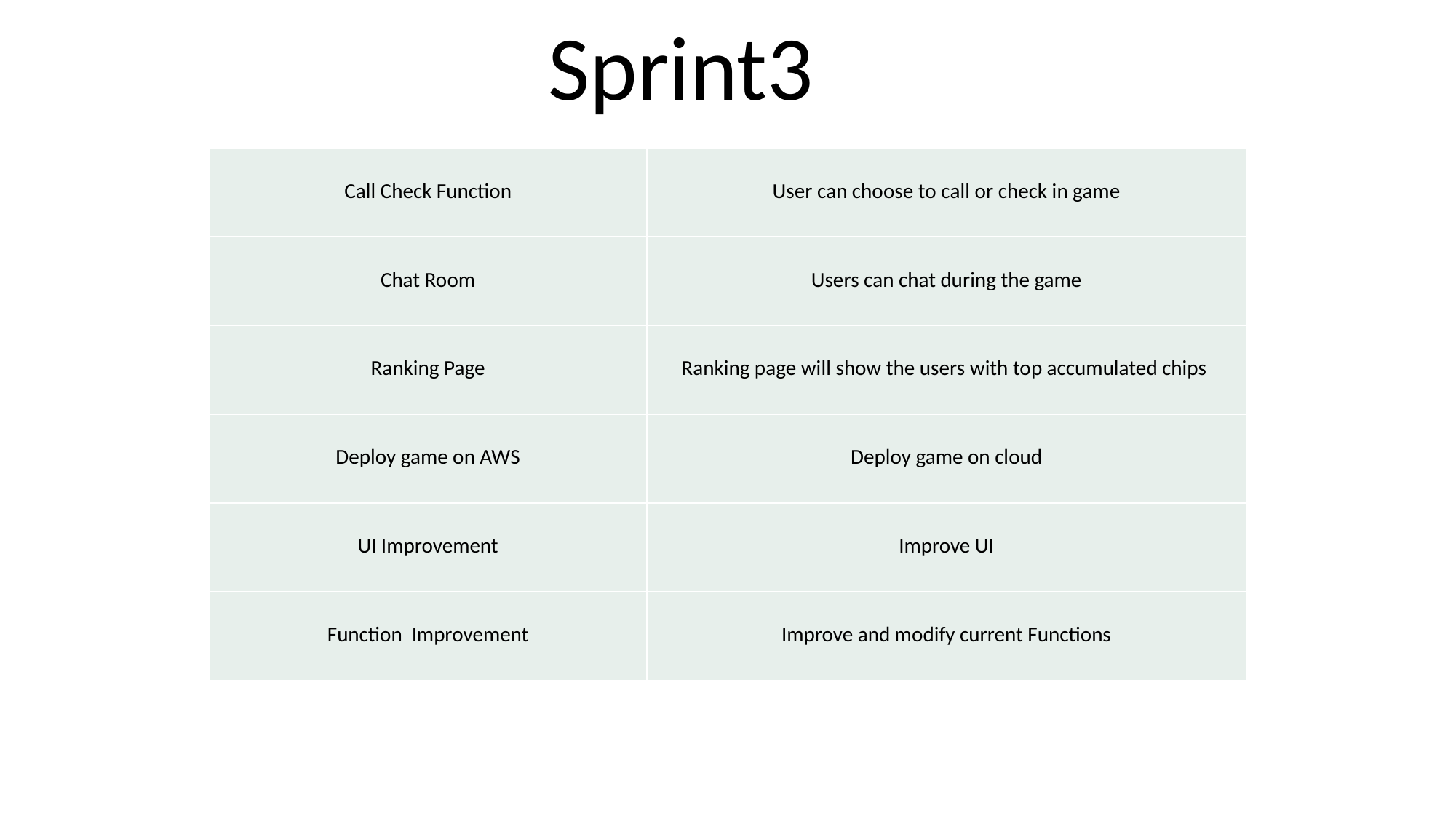

Sprint3
| Call Check Function | User can choose to call or check in game |
| --- | --- |
| Chat Room | Users can chat during the game |
| Ranking Page | Ranking page will show the users with top accumulated chips |
| Deploy game on AWS | Deploy game on cloud |
| UI Improvement | Improve UI |
| Function Improvement | Improve and modify current Functions |